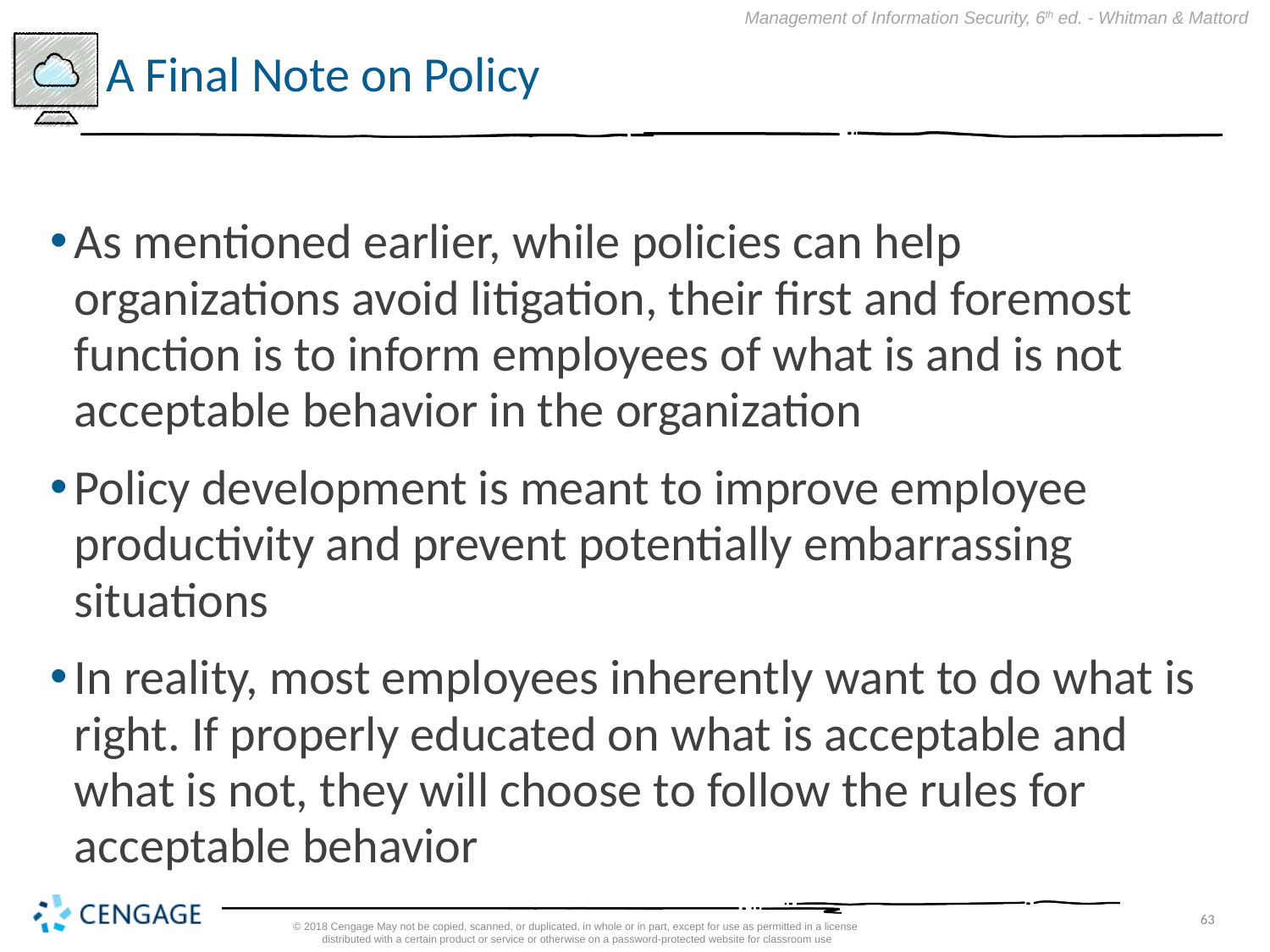

# A Final Note on Policy
As mentioned earlier, while policies can help organizations avoid litigation, their first and foremost function is to inform employees of what is and is not acceptable behavior in the organization
Policy development is meant to improve employee productivity and prevent potentially embarrassing situations
In reality, most employees inherently want to do what is right. If properly educated on what is acceptable and what is not, they will choose to follow the rules for acceptable behavior